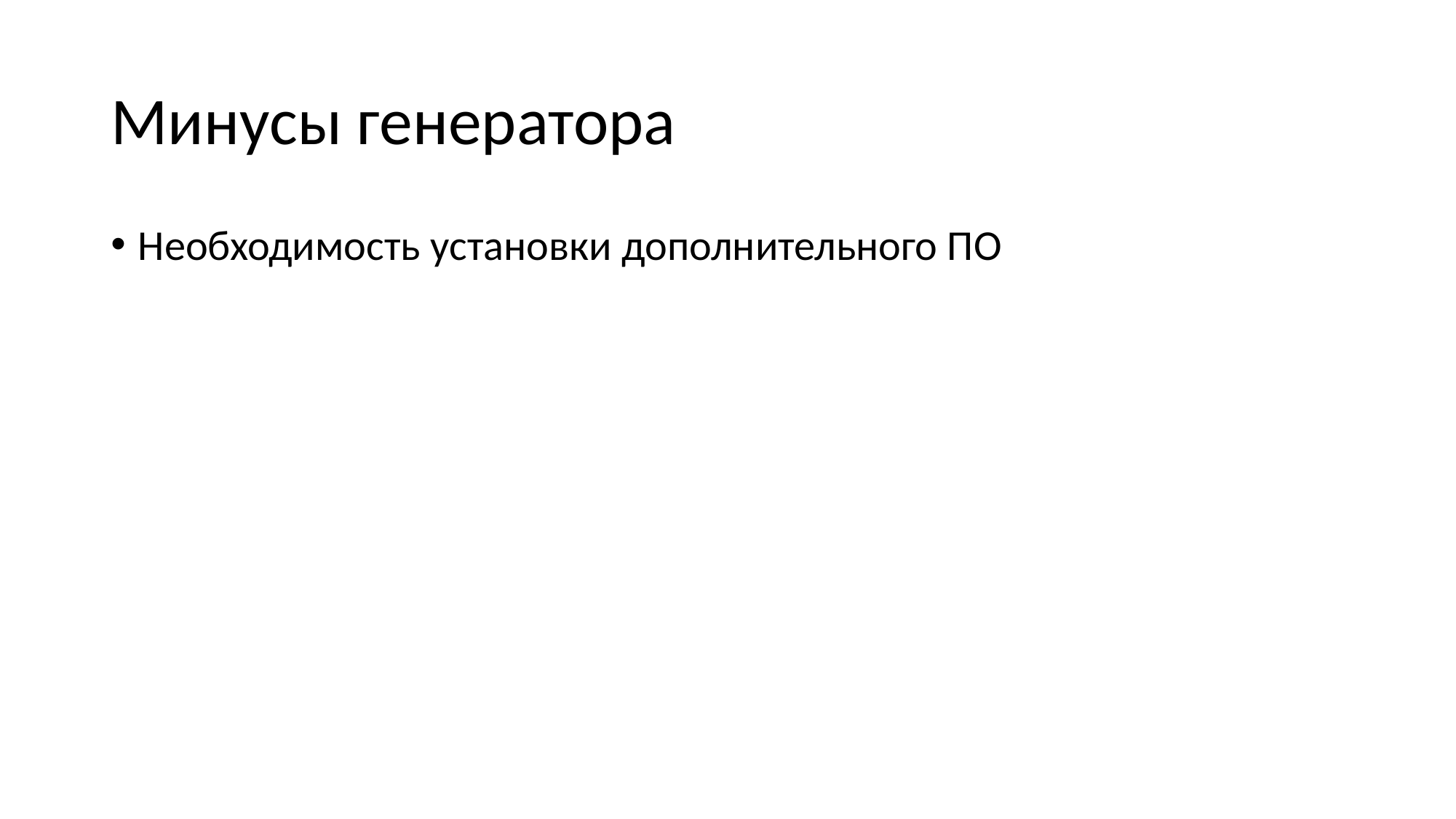

# Минусы генератора
Необходимость установки дополнительного ПО